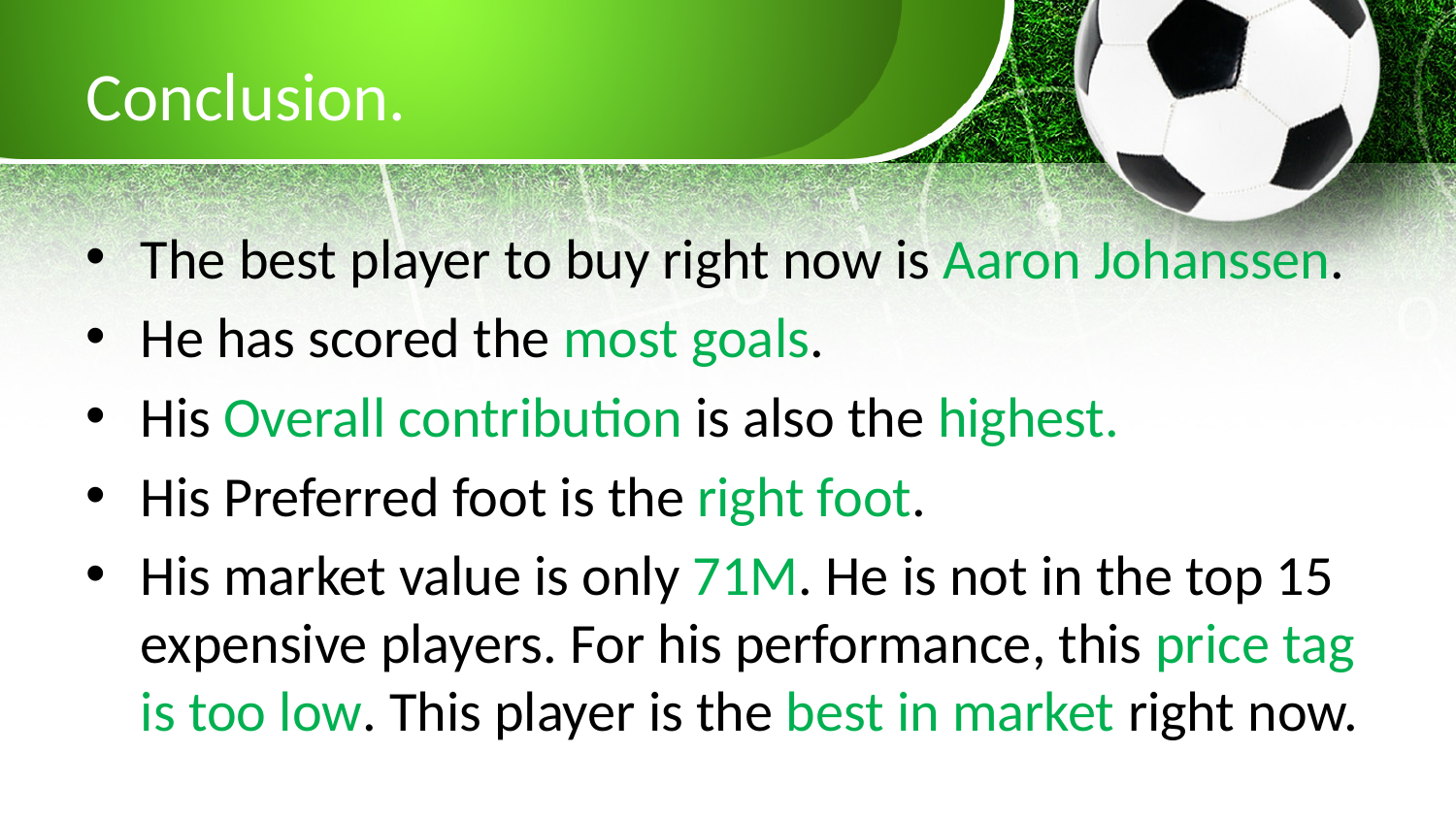

# Conclusion.
The best player to buy right now is Aaron Johanssen.
He has scored the most goals.
His Overall contribution is also the highest.
His Preferred foot is the right foot.
His market value is only 71M. He is not in the top 15 expensive players. For his performance, this price tag is too low. This player is the best in market right now.